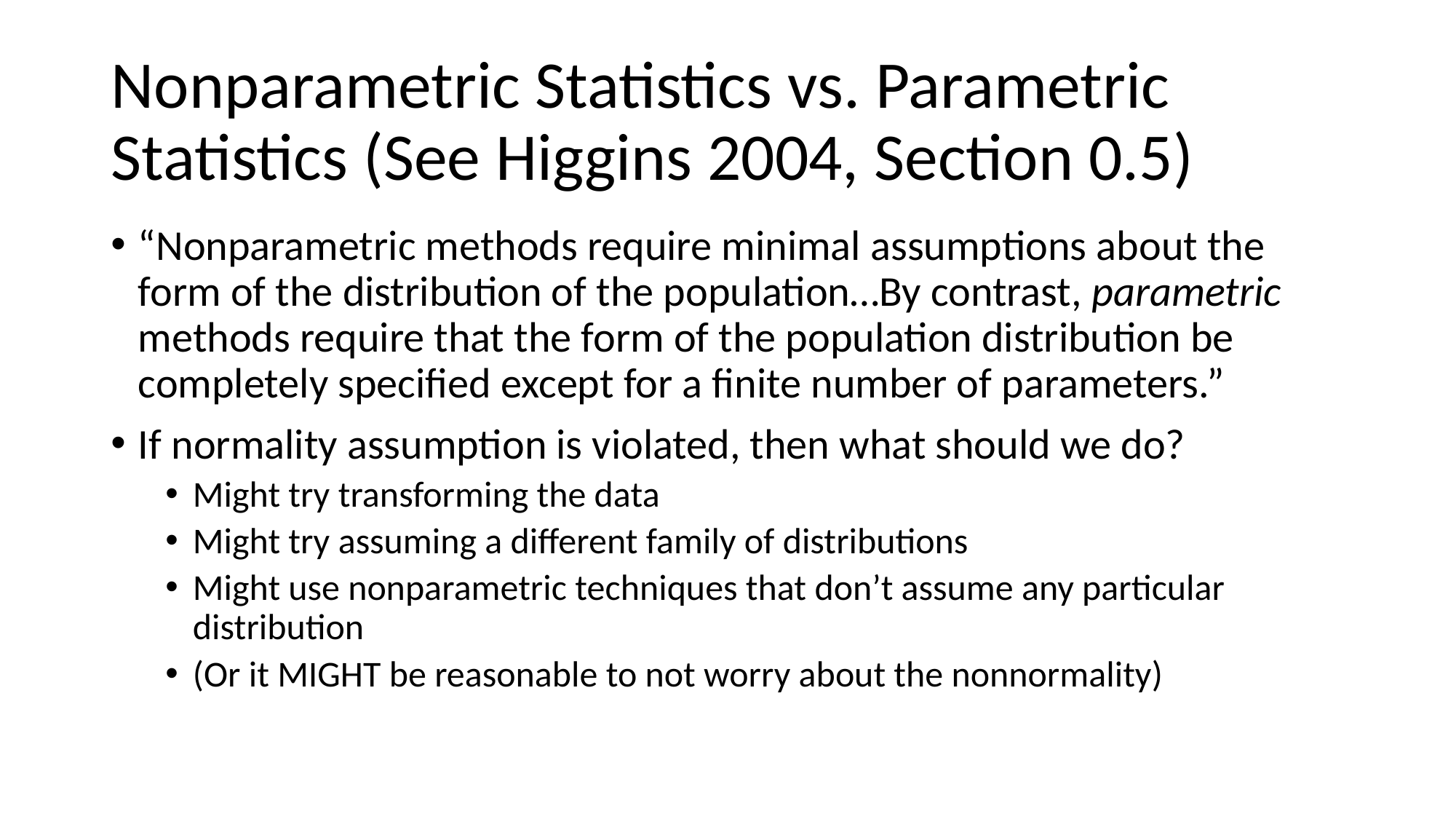

# Nonparametric Statistics vs. Parametric Statistics (See Higgins 2004, Section 0.5)
“Nonparametric methods require minimal assumptions about the form of the distribution of the population…By contrast, parametric methods require that the form of the population distribution be completely specified except for a finite number of parameters.”
If normality assumption is violated, then what should we do?
Might try transforming the data
Might try assuming a different family of distributions
Might use nonparametric techniques that don’t assume any particular distribution
(Or it MIGHT be reasonable to not worry about the nonnormality)